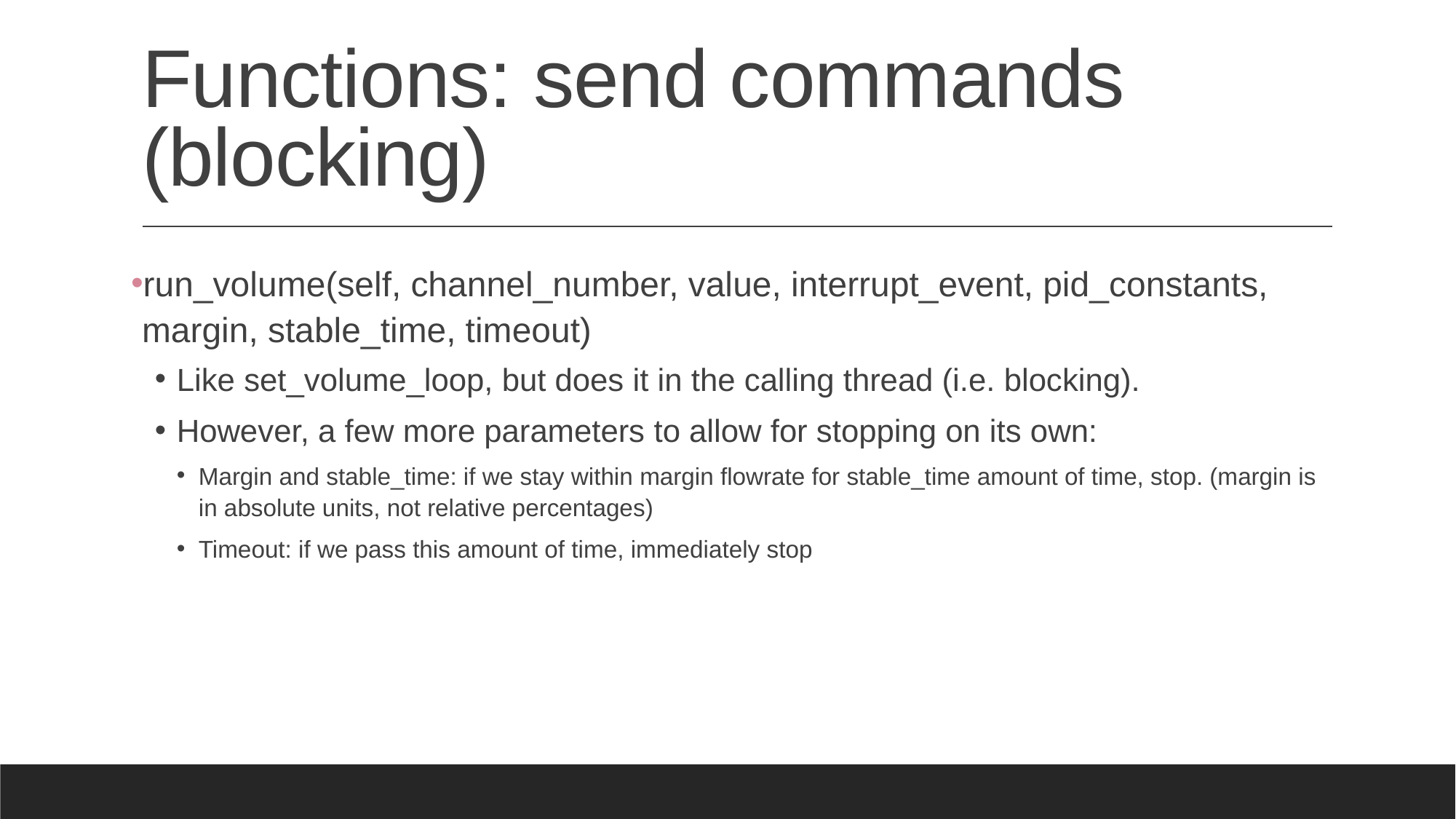

# Functions: send commands (blocking)
run_volume(self, channel_number, value, interrupt_event, pid_constants, margin, stable_time, timeout)
Like set_volume_loop, but does it in the calling thread (i.e. blocking).
However, a few more parameters to allow for stopping on its own:
Margin and stable_time: if we stay within margin flowrate for stable_time amount of time, stop. (margin is in absolute units, not relative percentages)
Timeout: if we pass this amount of time, immediately stop